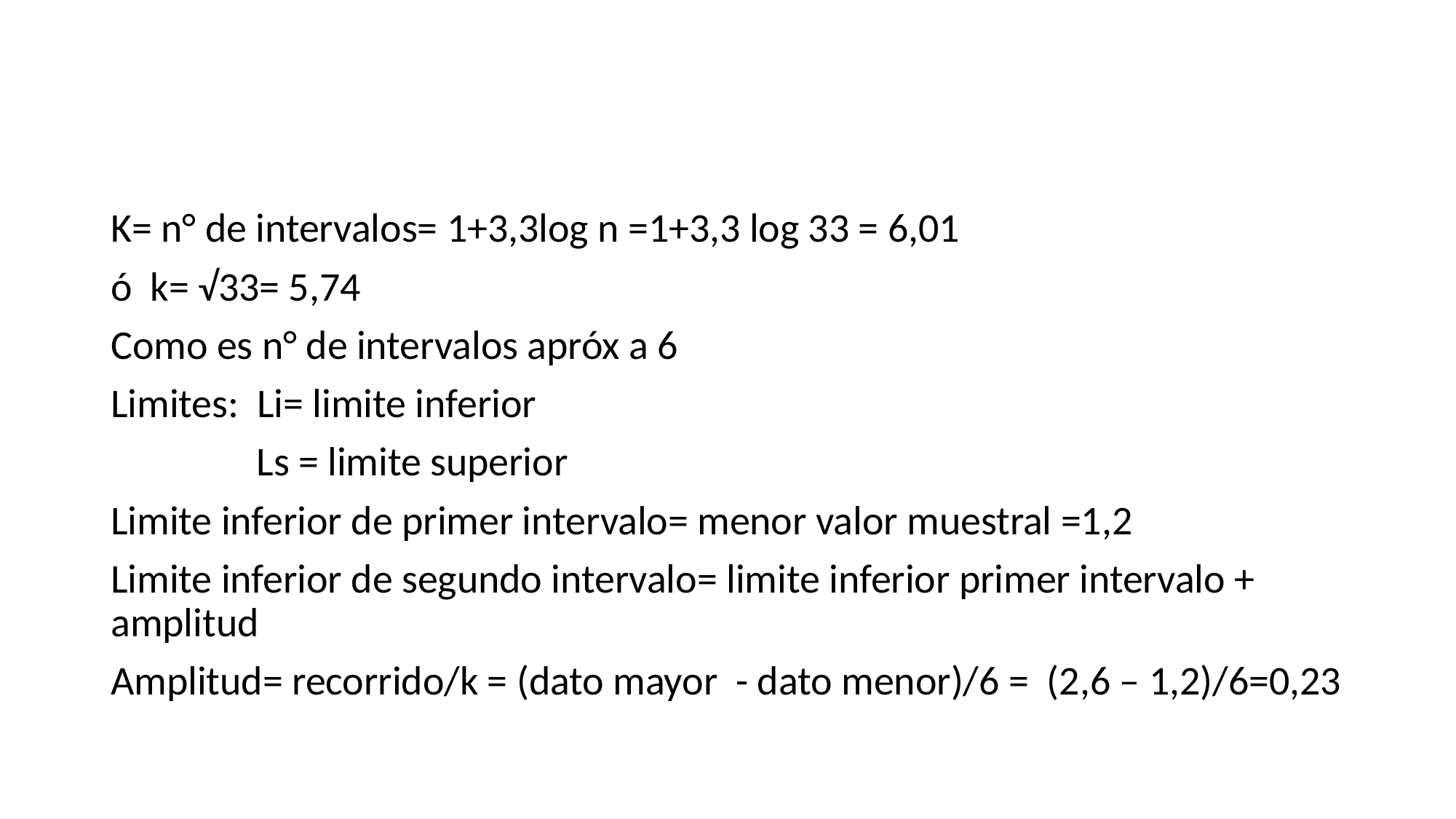

#
K= n° de intervalos= 1+3,3log n =1+3,3 log 33 = 6,01
ó  k= √33= 5,74
Como es n° de intervalos apróx a 6
Limites:  Li= limite inferior
                Ls = limite superior
Limite inferior de primer intervalo= menor valor muestral =1,2
Limite inferior de segundo intervalo= limite inferior primer intervalo + amplitud
Amplitud= recorrido/k = (dato mayor  - dato menor)/6 =  (2,6 – 1,2)/6=0,23